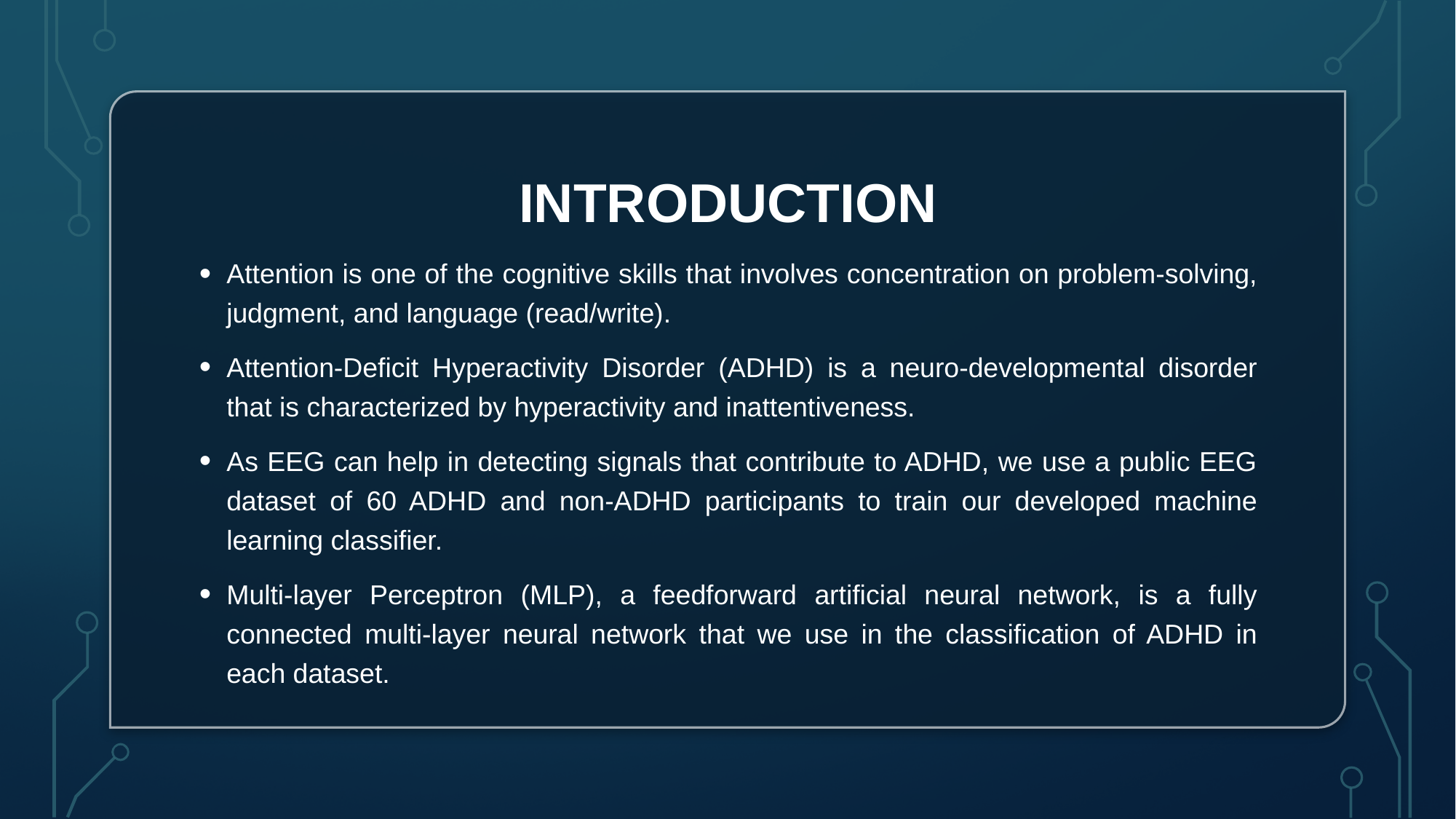

# introduction
Attention is one of the cognitive skills that involves concentration on problem-solving, judgment, and language (read/write).
Attention-Deficit Hyperactivity Disorder (ADHD) is a neuro-developmental disorder that is characterized by hyperactivity and inattentiveness.
As EEG can help in detecting signals that contribute to ADHD, we use a public EEG dataset of 60 ADHD and non-ADHD participants to train our developed machine learning classifier.
Multi-layer Perceptron (MLP), a feedforward artificial neural network, is a fully connected multi-layer neural network that we use in the classification of ADHD in each dataset.